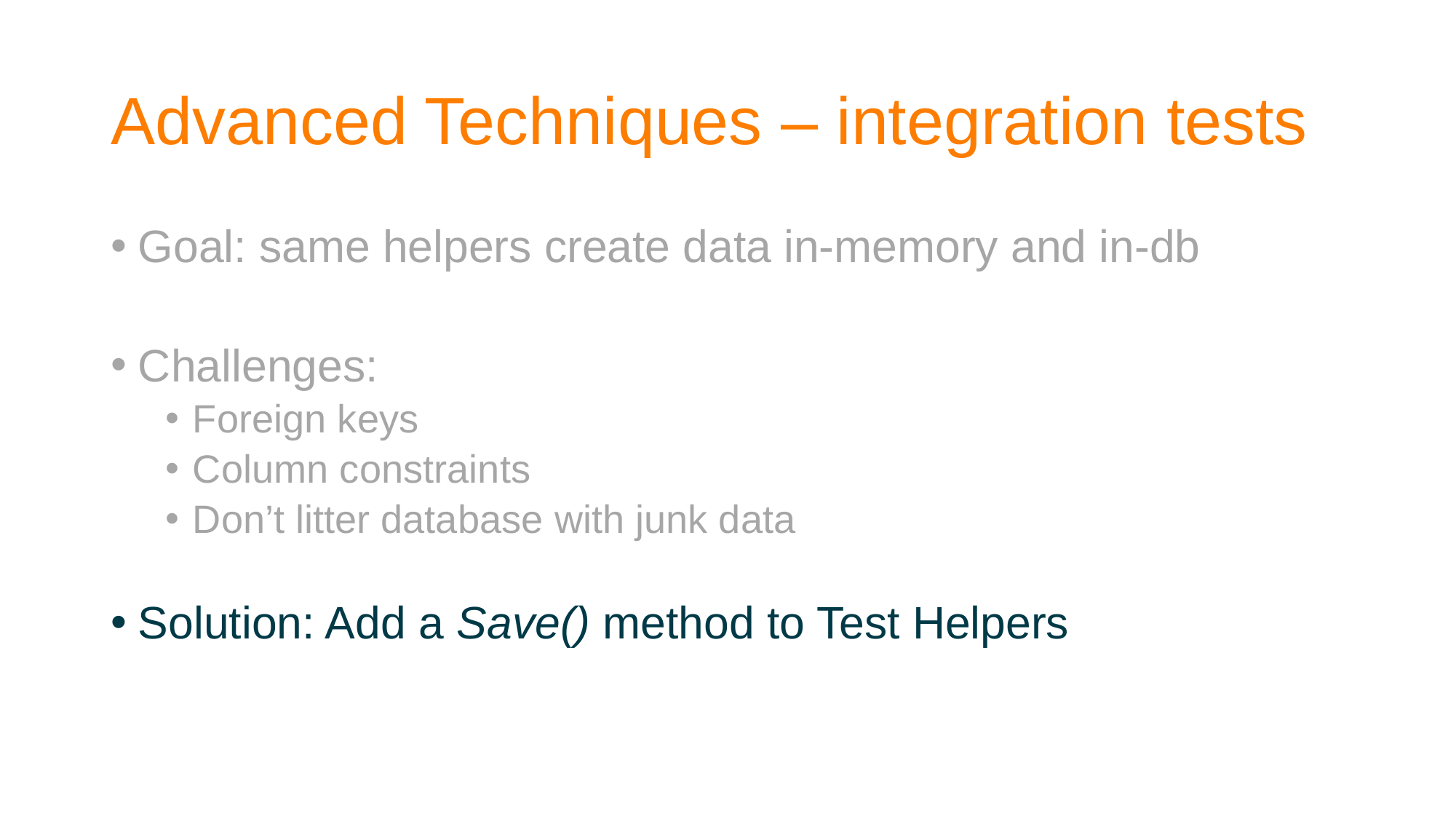

# Advanced Techniques – integration tests
Goal: same helpers create data in-memory and in-db
Challenges:
Foreign keys
Column constraints
Don’t litter database with junk data
Solution: Add a Save() method to Test Helpers